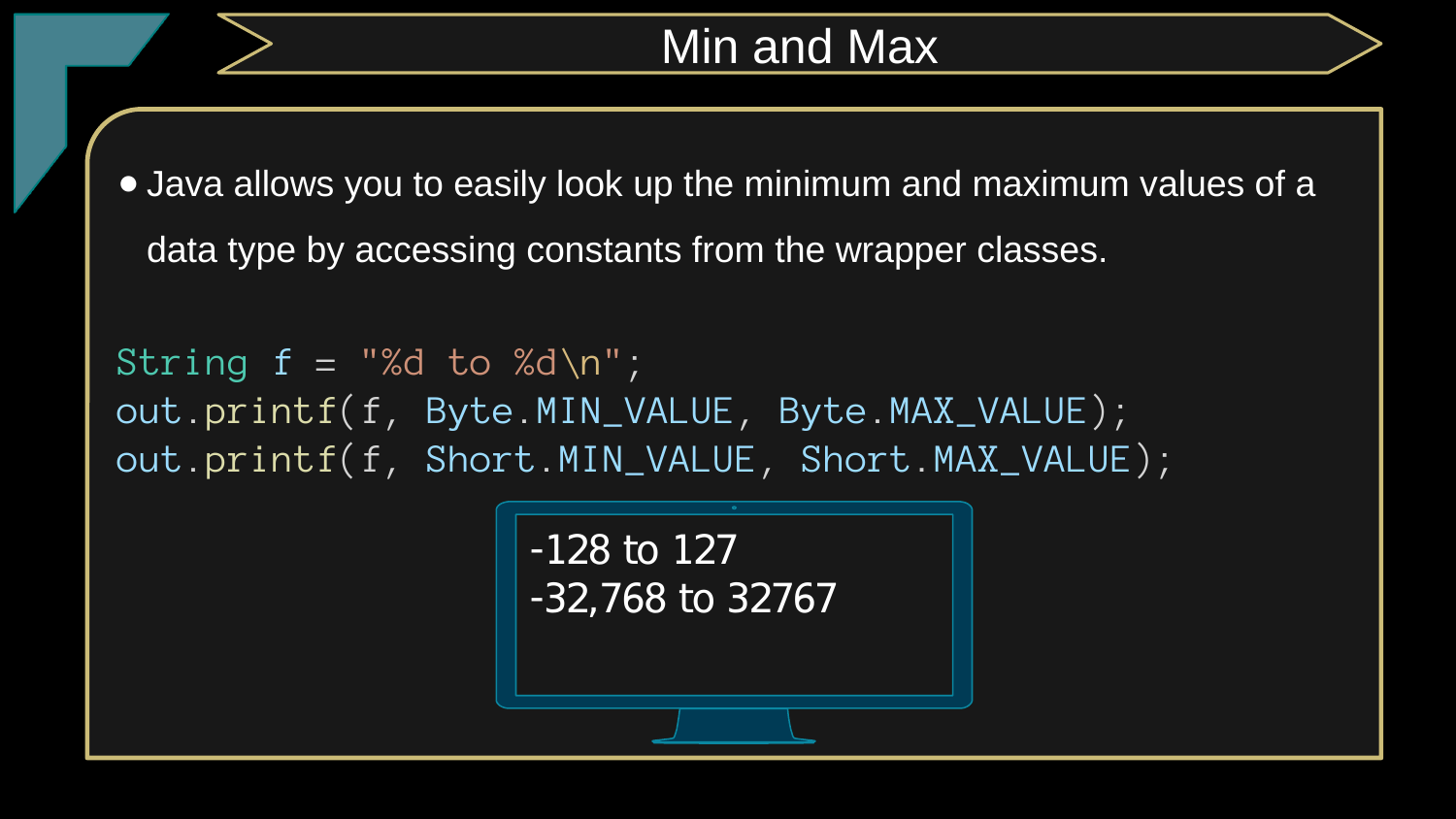

TClark
Min and Max
Java allows you to easily look up the minimum and maximum values of a data type by accessing constants from the wrapper classes.

String f = "%d to %d\n";
out.printf(f, Byte.MIN_VALUE, Byte.MAX_VALUE);
out.printf(f, Short.MIN_VALUE, Short.MAX_VALUE);

-128 to 127
-32,768 to 32767